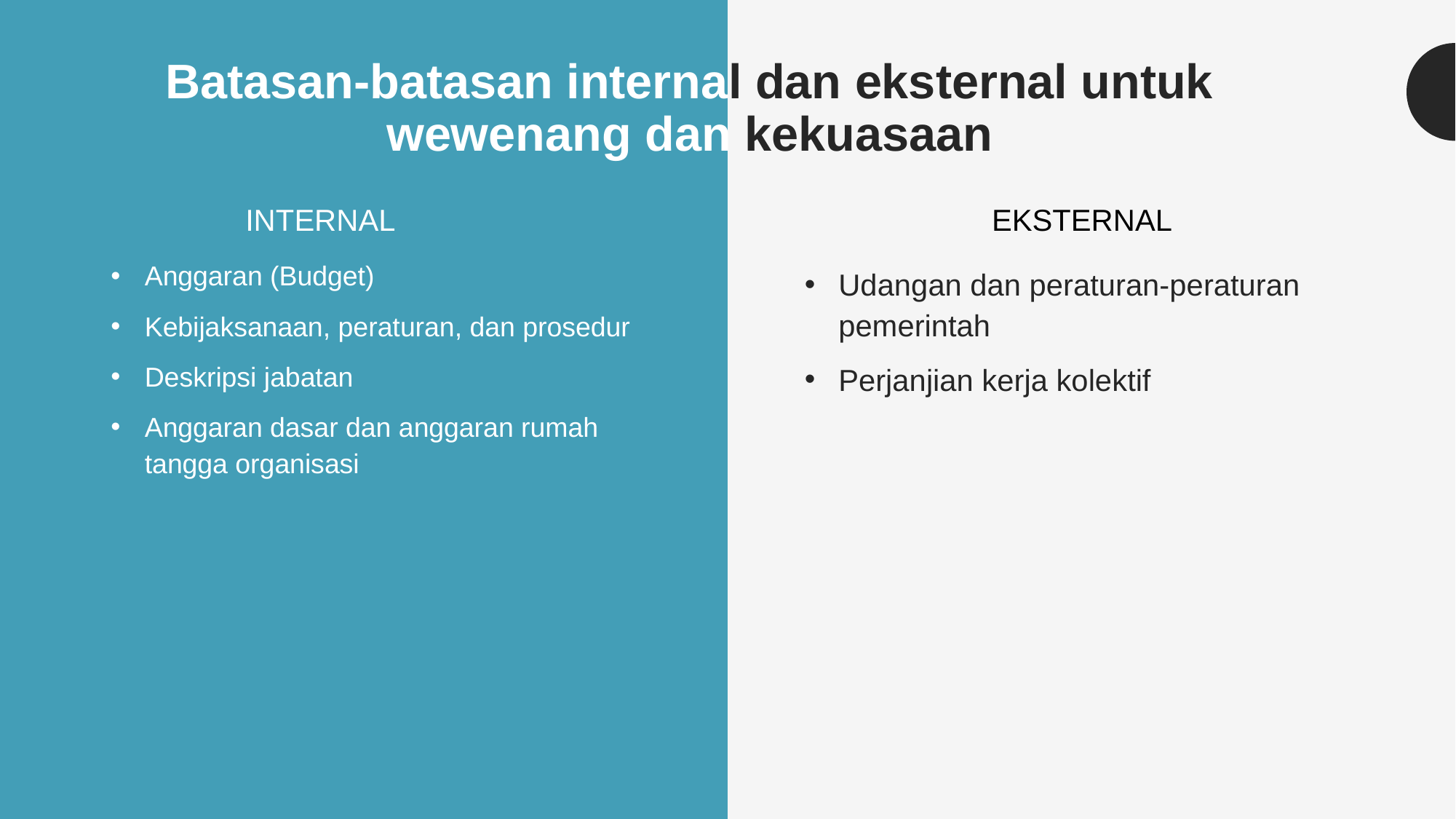

# Batasan-batasan internal dan eksternal untuk wewenang dan kekuasaan
INTERNAL
EKSTERNAL
Anggaran (Budget)
Kebijaksanaan, peraturan, dan prosedur
Deskripsi jabatan
Anggaran dasar dan anggaran rumah tangga organisasi

Udangan dan peraturan-peraturan pemerintah
Perjanjian kerja kolektif